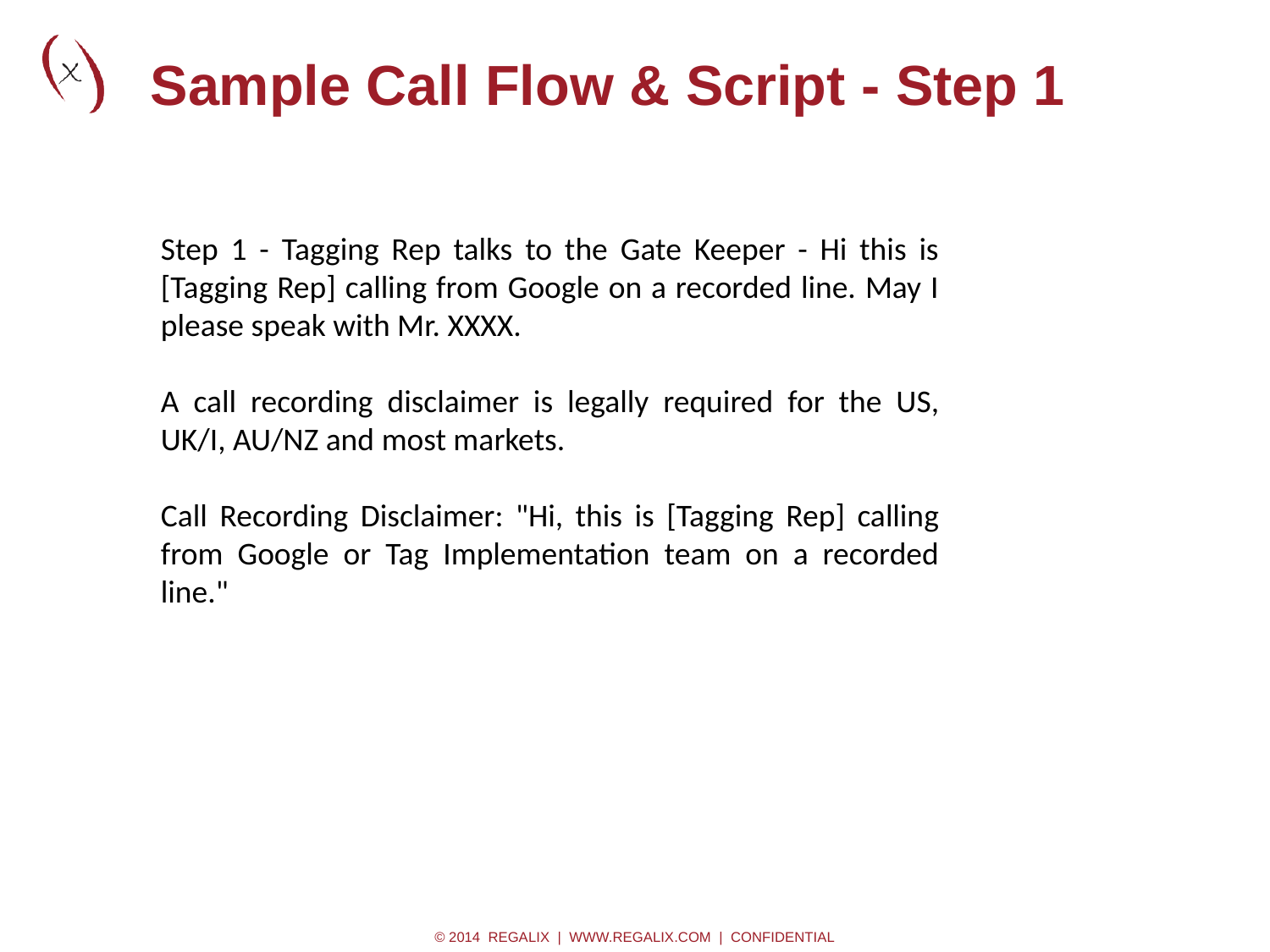

# Sample Call Flow & Script - Step 1
Step 1 - Tagging Rep talks to the Gate Keeper - Hi this is [Tagging Rep] calling from Google on a recorded line. May I please speak with Mr. XXXX.

A call recording disclaimer is legally required for the US, UK/I, AU/NZ and most markets.

Call Recording Disclaimer: "Hi, this is [Tagging Rep] calling from Google or Tag Implementation team on a recorded line."